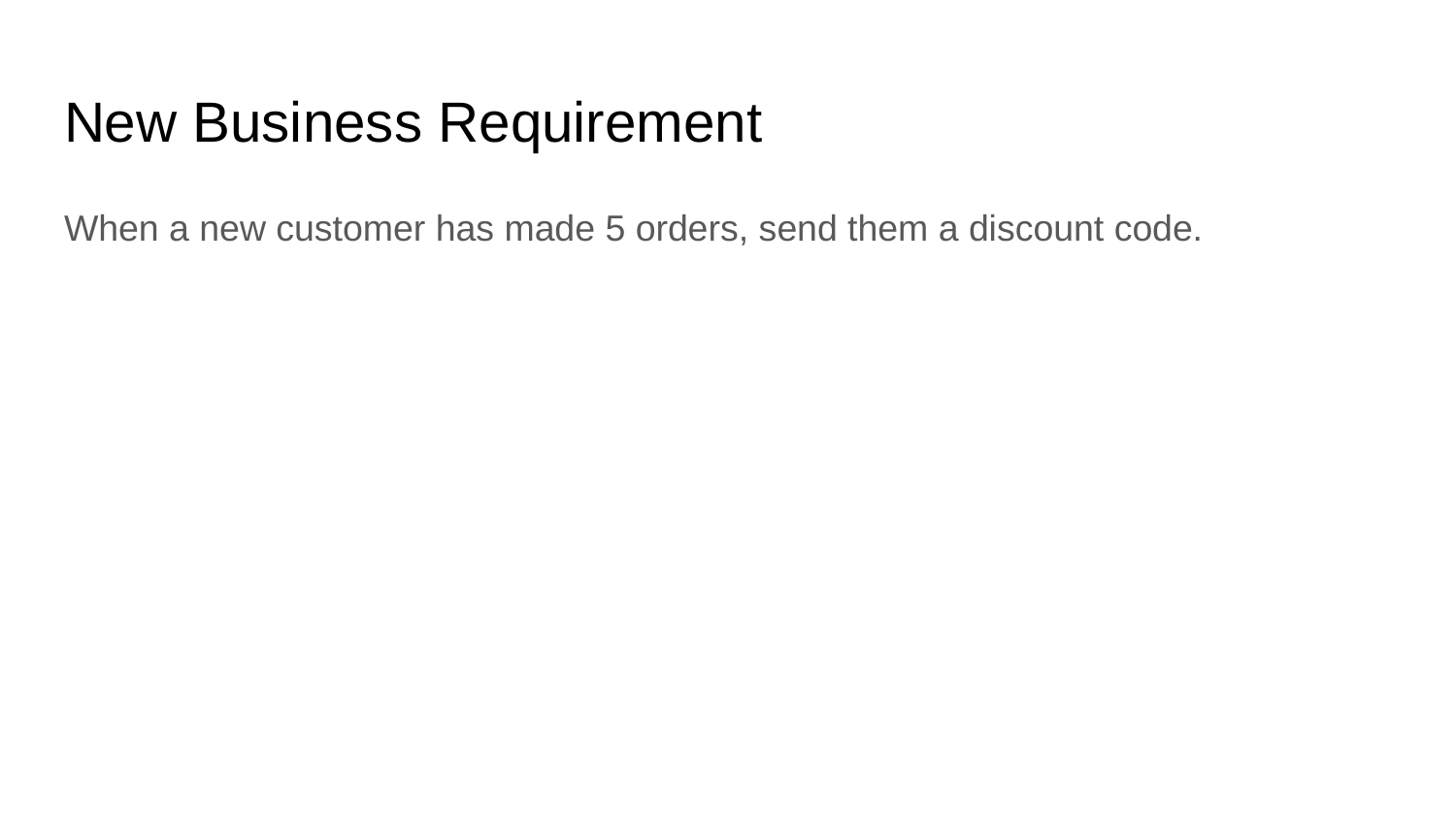

# New Business Requirement
When a new customer has made 5 orders, send them a discount code.